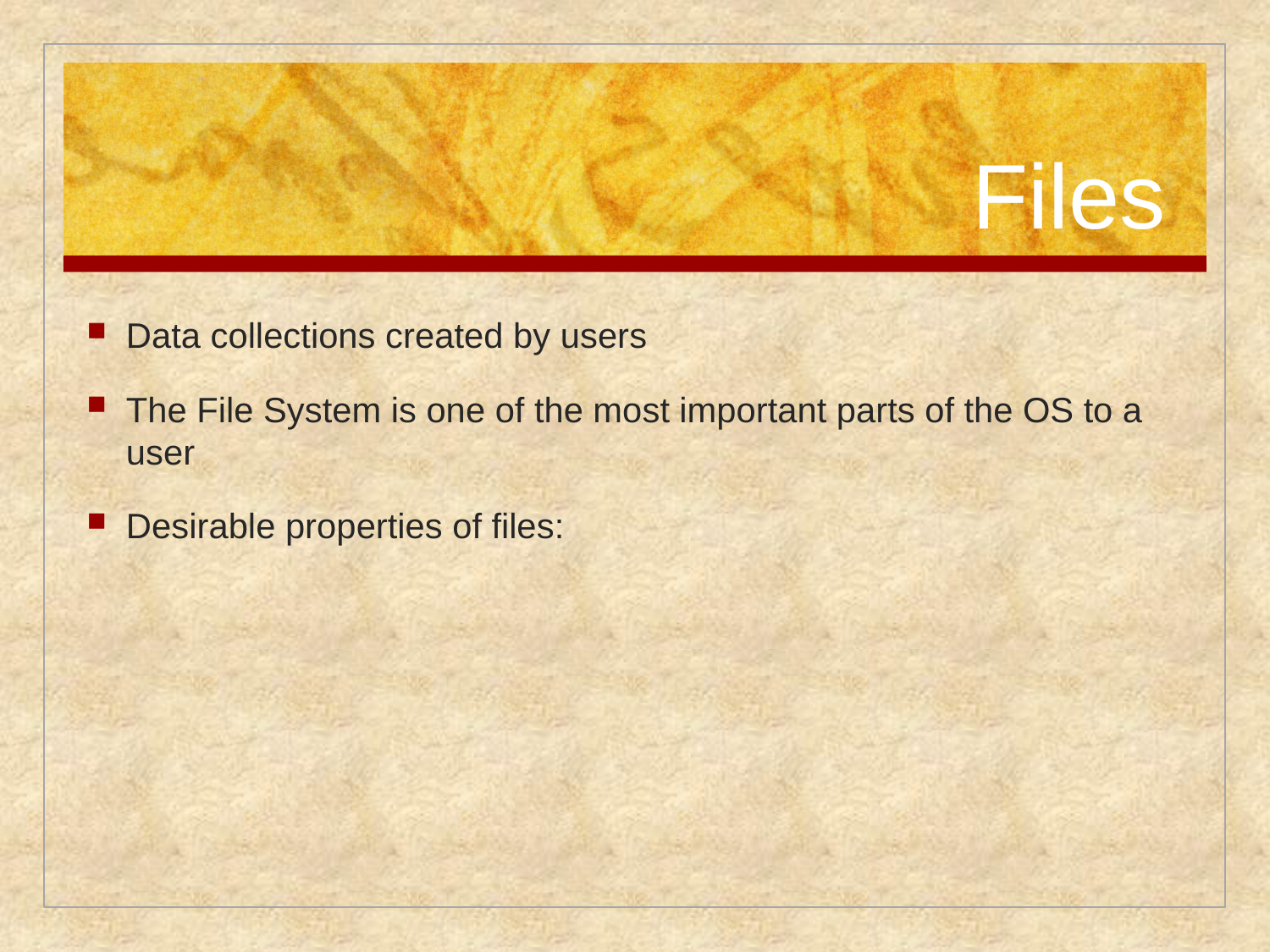

# Files
Data collections created by users
The File System is one of the most important parts of the OS to a user
Desirable properties of files: